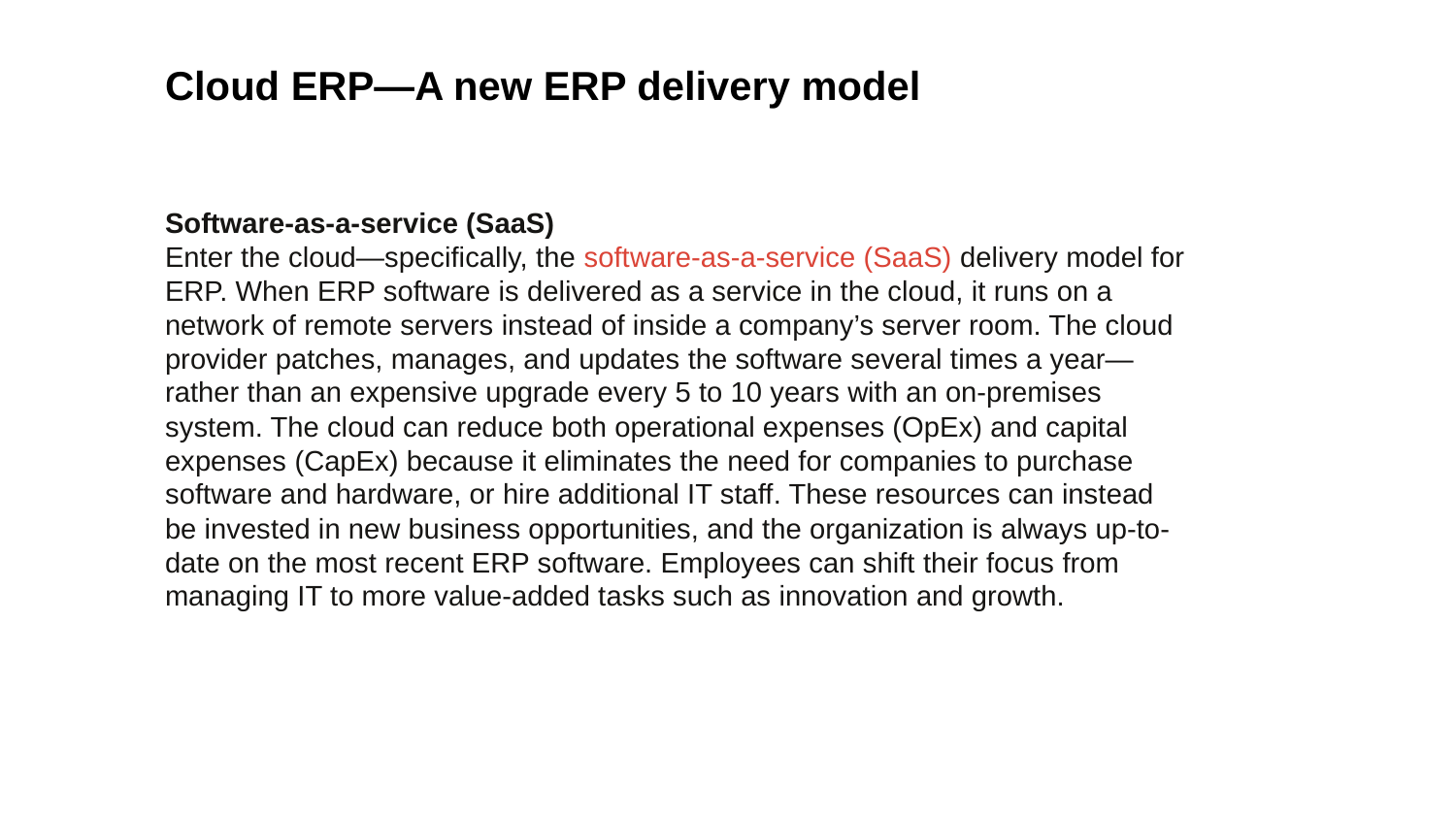

Cloud ERP—A new ERP delivery model
Software-as-a-service (SaaS)
Enter the cloud—specifically, the software-as-a-service (SaaS) delivery model for ERP. When ERP software is delivered as a service in the cloud, it runs on a network of remote servers instead of inside a company’s server room. The cloud provider patches, manages, and updates the software several times a year—rather than an expensive upgrade every 5 to 10 years with an on-premises system. The cloud can reduce both operational expenses (OpEx) and capital expenses (CapEx) because it eliminates the need for companies to purchase software and hardware, or hire additional IT staff. These resources can instead be invested in new business opportunities, and the organization is always up-to-date on the most recent ERP software. Employees can shift their focus from managing IT to more value-added tasks such as innovation and growth.